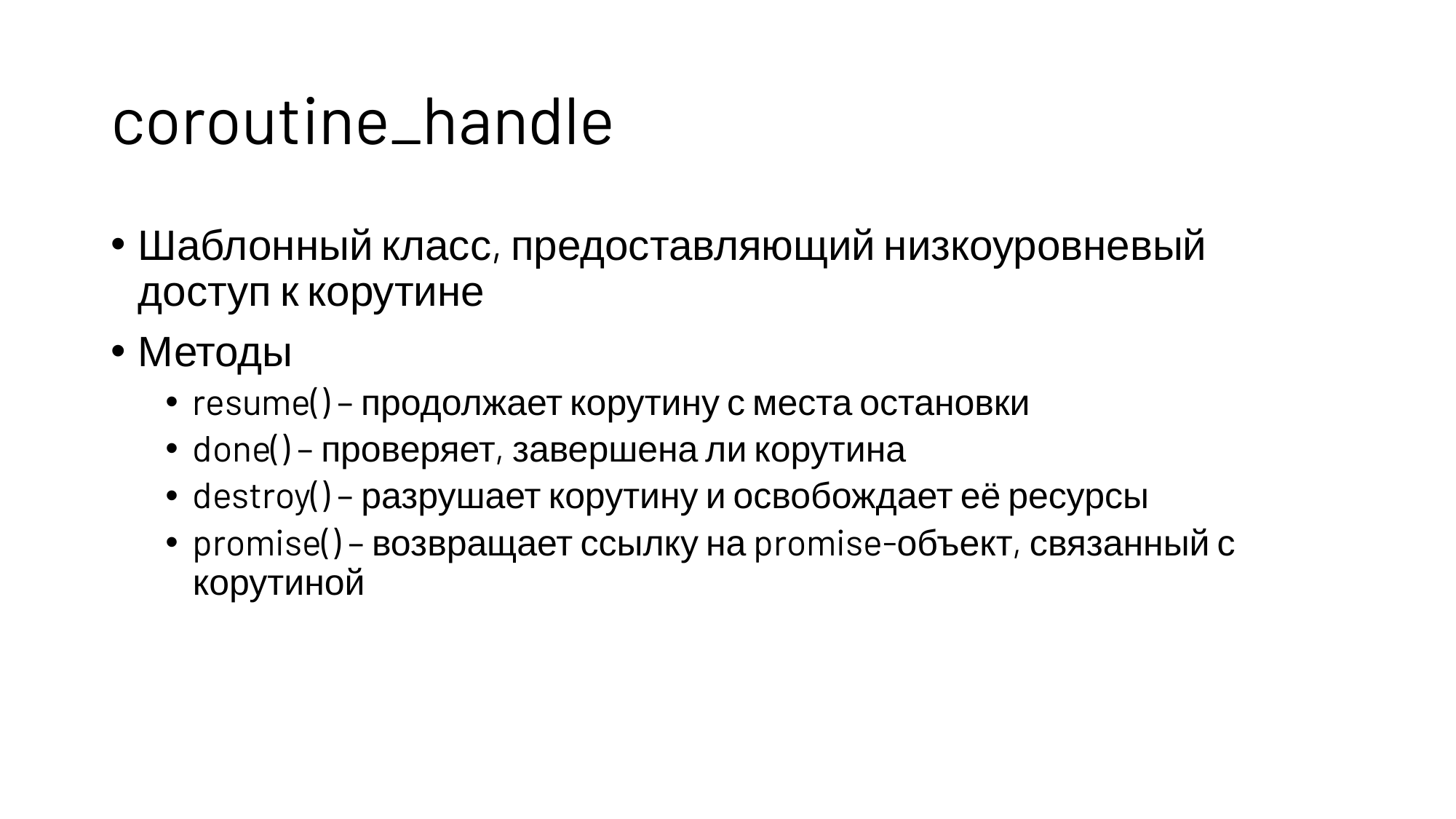

# coroutine_handle
Шаблонный класс, предоставляющий низкоуровневый доступ к корутине
Методы
resume() – продолжает корутину с места остановки
done() – проверяет, завершена ли корутина
destroy() – разрушает корутину и освобождает её ресурсы
promise() – возвращает ссылку на promise-объект, связанный с корутиной